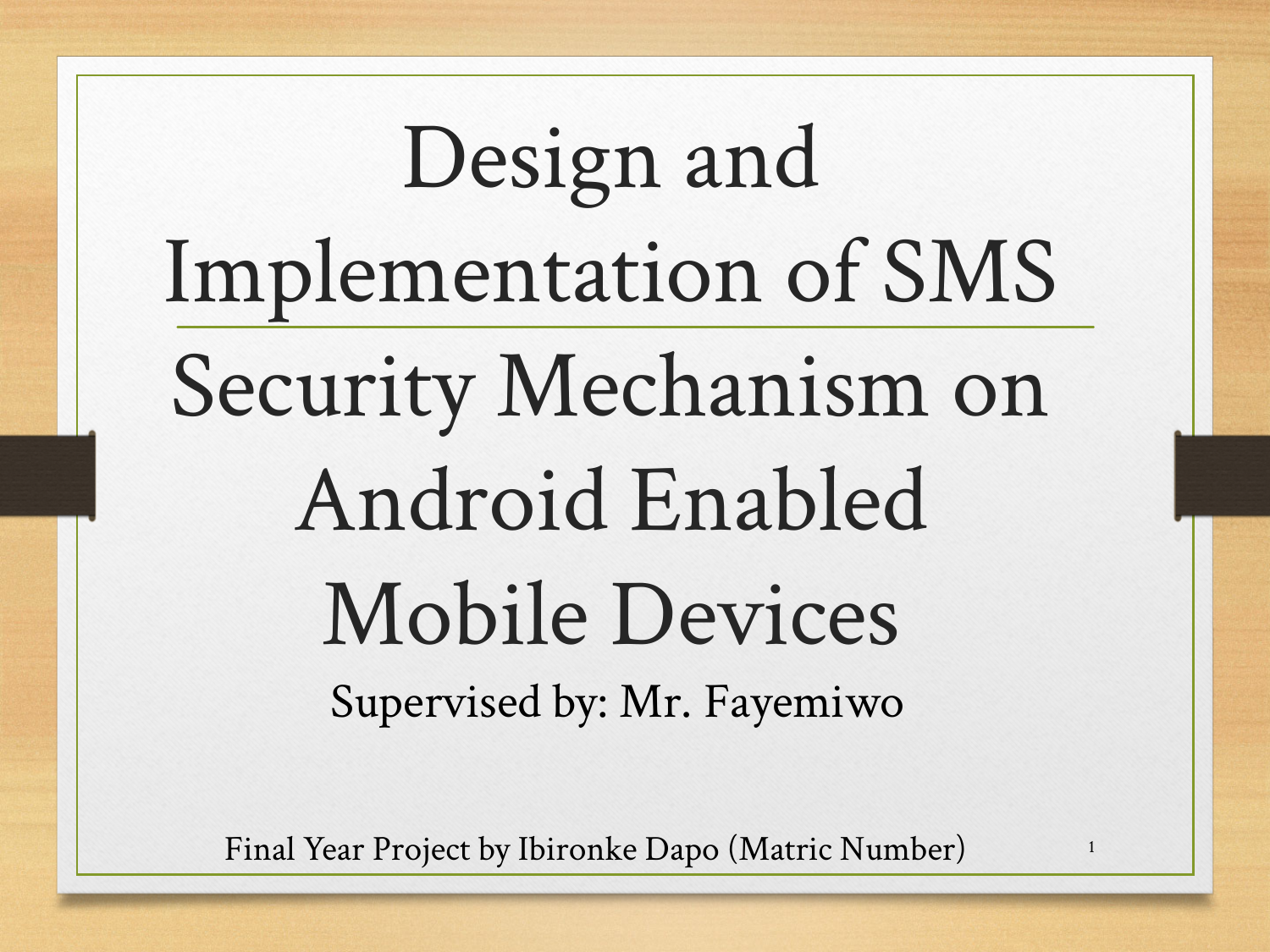

# Design and Implementation of SMS Security Mechanism on Android Enabled Mobile Devices
Supervised by: Mr. Fayemiwo
Final Year Project by Ibironke Dapo (Matric Number)
1